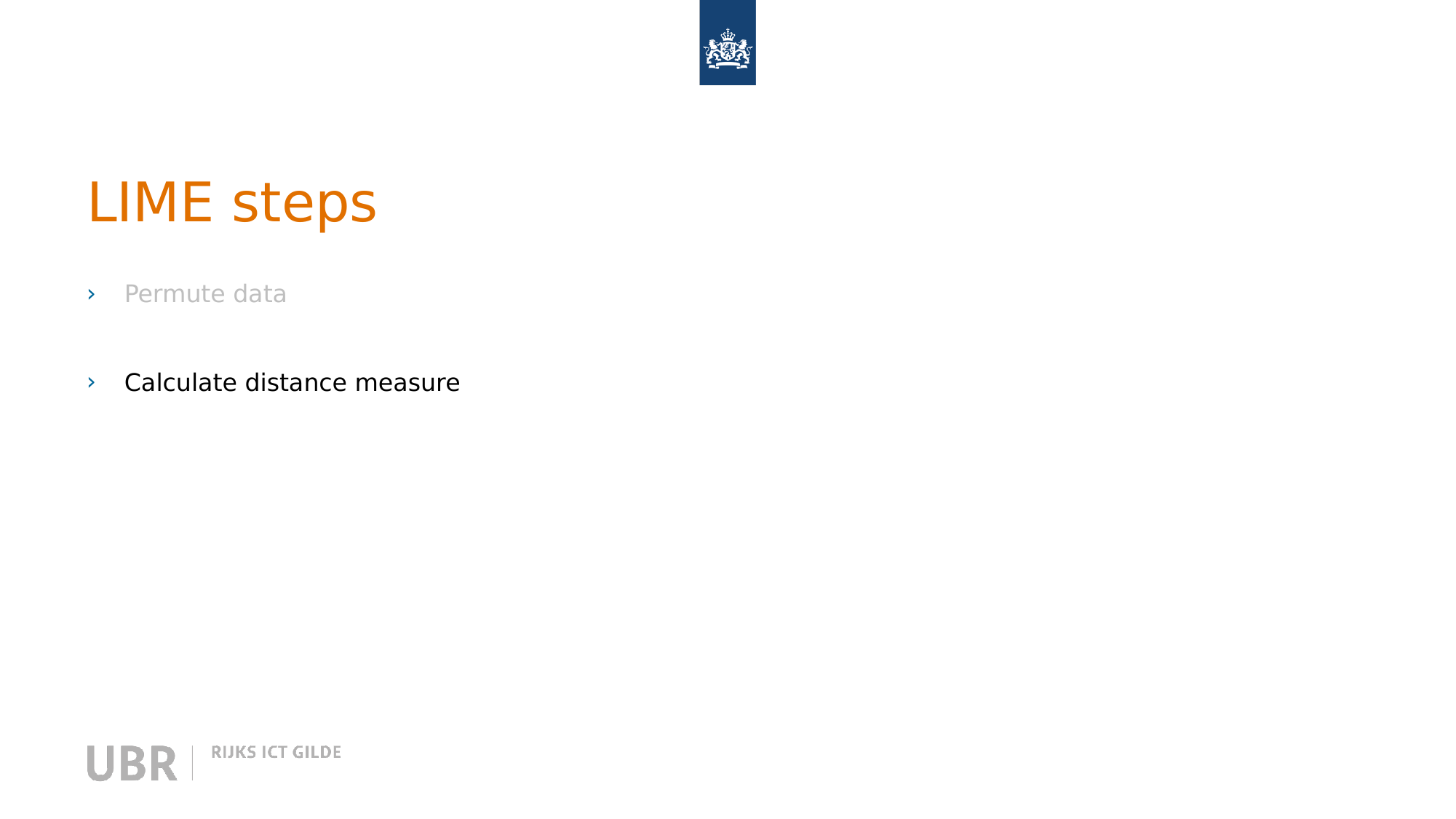

# LIME steps
Permute data

Calculate distance measure